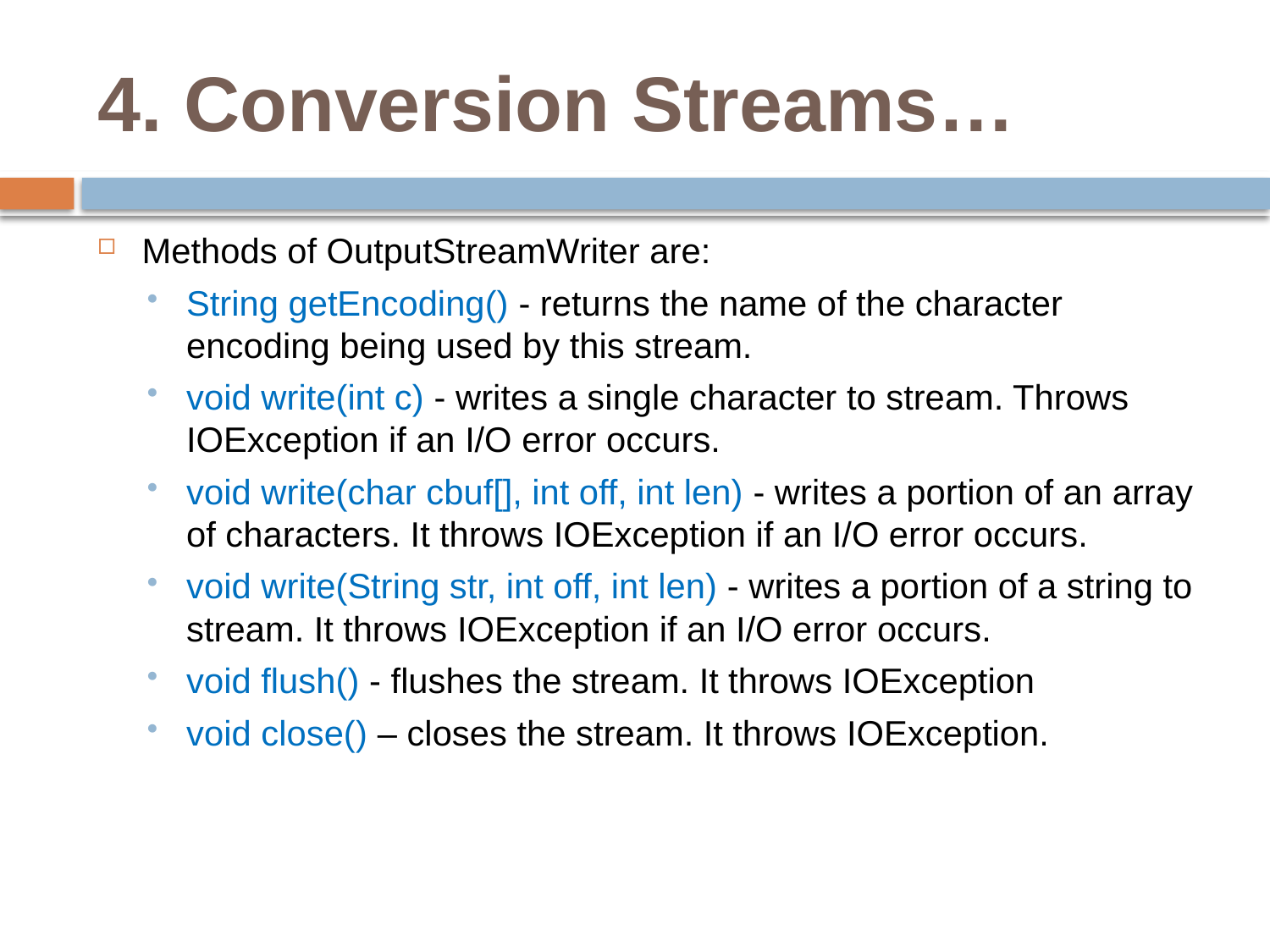

# 4. Conversion Streams…
Methods of OutputStreamWriter are:
String getEncoding() - returns the name of the character encoding being used by this stream.
void write(int c) - writes a single character to stream. Throws IOException if an I/O error occurs.
void write(char cbuf[], int off, int len) - writes a portion of an array of characters. It throws IOException if an I/O error occurs.
void write(String str, int off, int len) - writes a portion of a string to stream. It throws IOException if an I/O error occurs.
void flush() - flushes the stream. It throws IOException
void close() – closes the stream. It throws IOException.